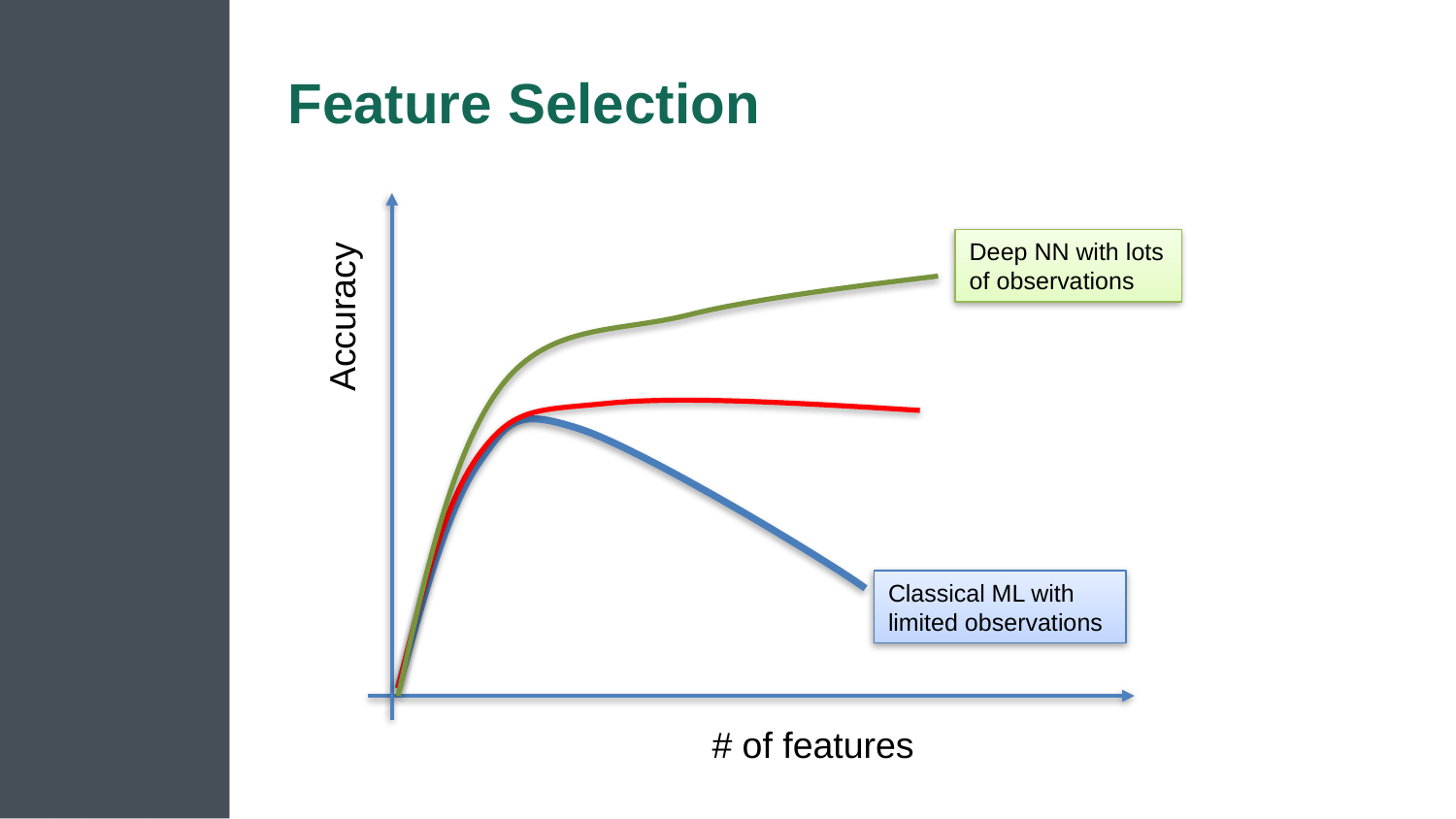

# Feature Selection

Deep NN with lots of observations
Accuracy
Classical ML with limited observations
# of features